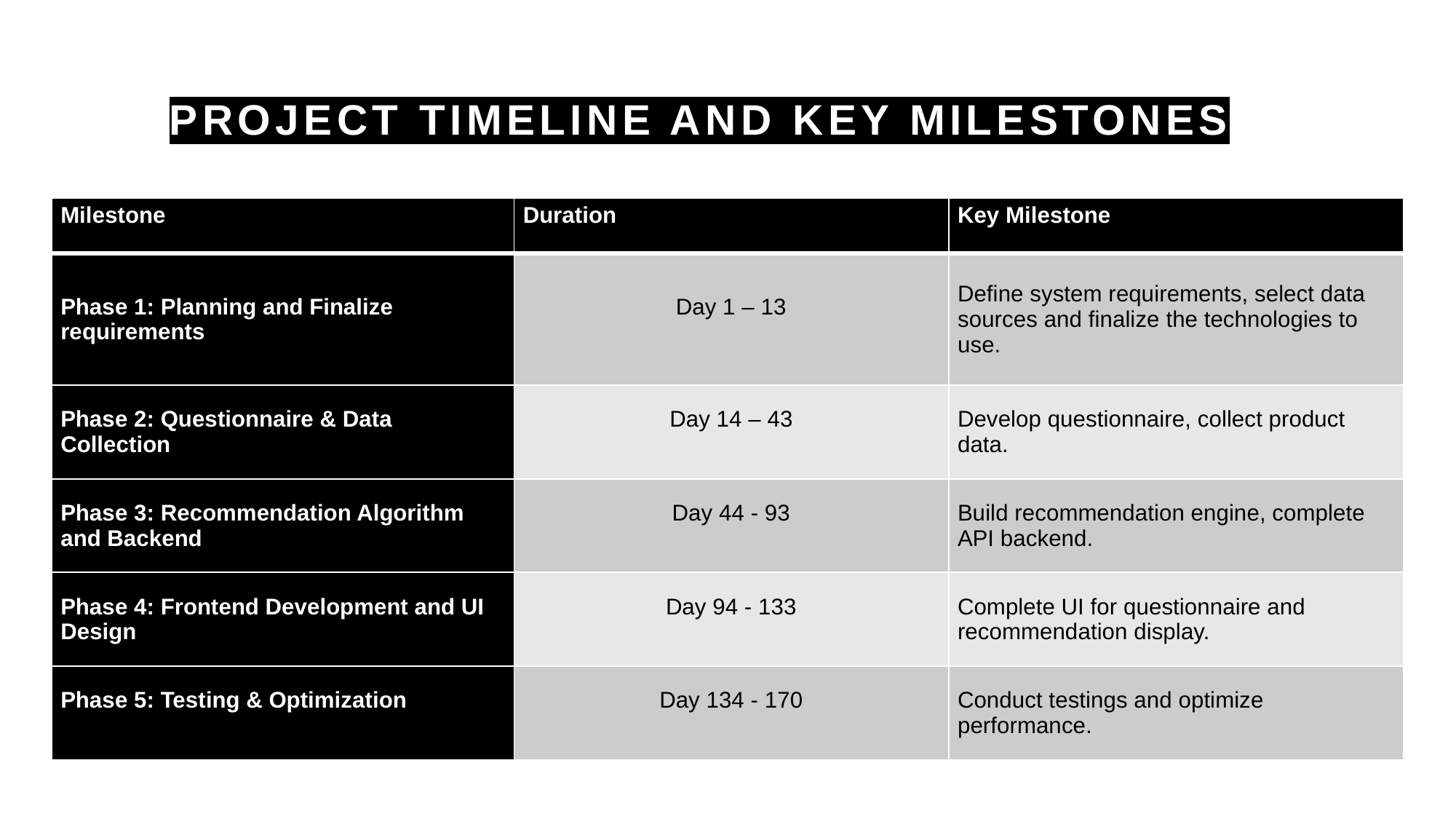

Project Timeline and Key Milestones
| Milestone | Duration | Key Milestone |
| --- | --- | --- |
| Phase 1: Planning and Finalize requirements | Day 1 – 13 | Define system requirements, select data sources and finalize the technologies to use. |
| Phase 2: Questionnaire & Data Collection | Day 14 – 43 | Develop questionnaire, collect product data. |
| Phase 3: Recommendation Algorithm and Backend | Day 44 - 93 | Build recommendation engine, complete API backend. |
| Phase 4: Frontend Development and UI Design | Day 94 - 133 | Complete UI for questionnaire and recommendation display. |
| Phase 5: Testing & Optimization | Day 134 - 170 | Conduct testings and optimize performance. |